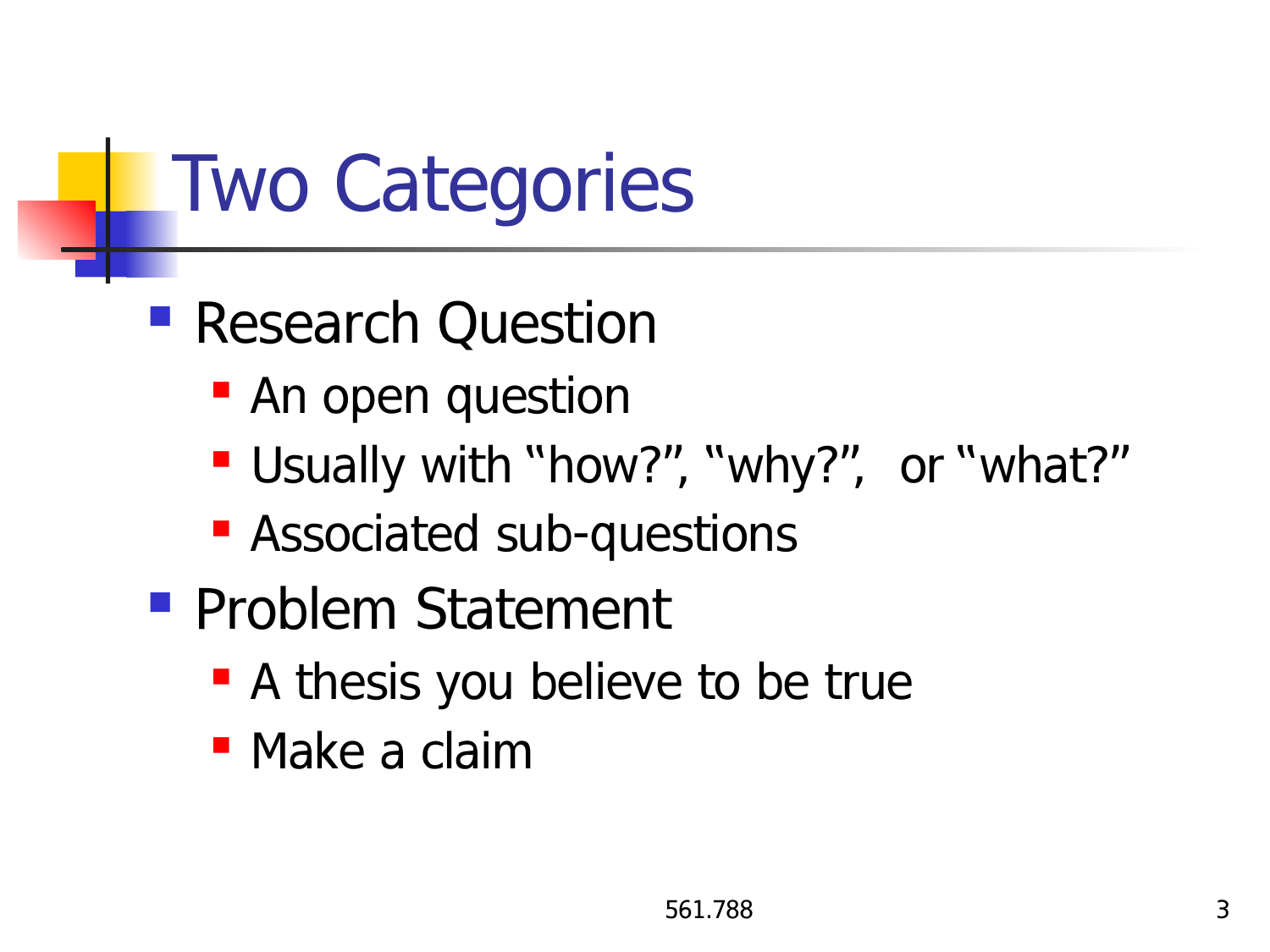

# Two Categories
Research Question
An open question
Usually with “how?”, “why?”,  or “what?”
Associated sub-questions
Problem Statement
A thesis you believe to be true
Make a claim
561.788
3